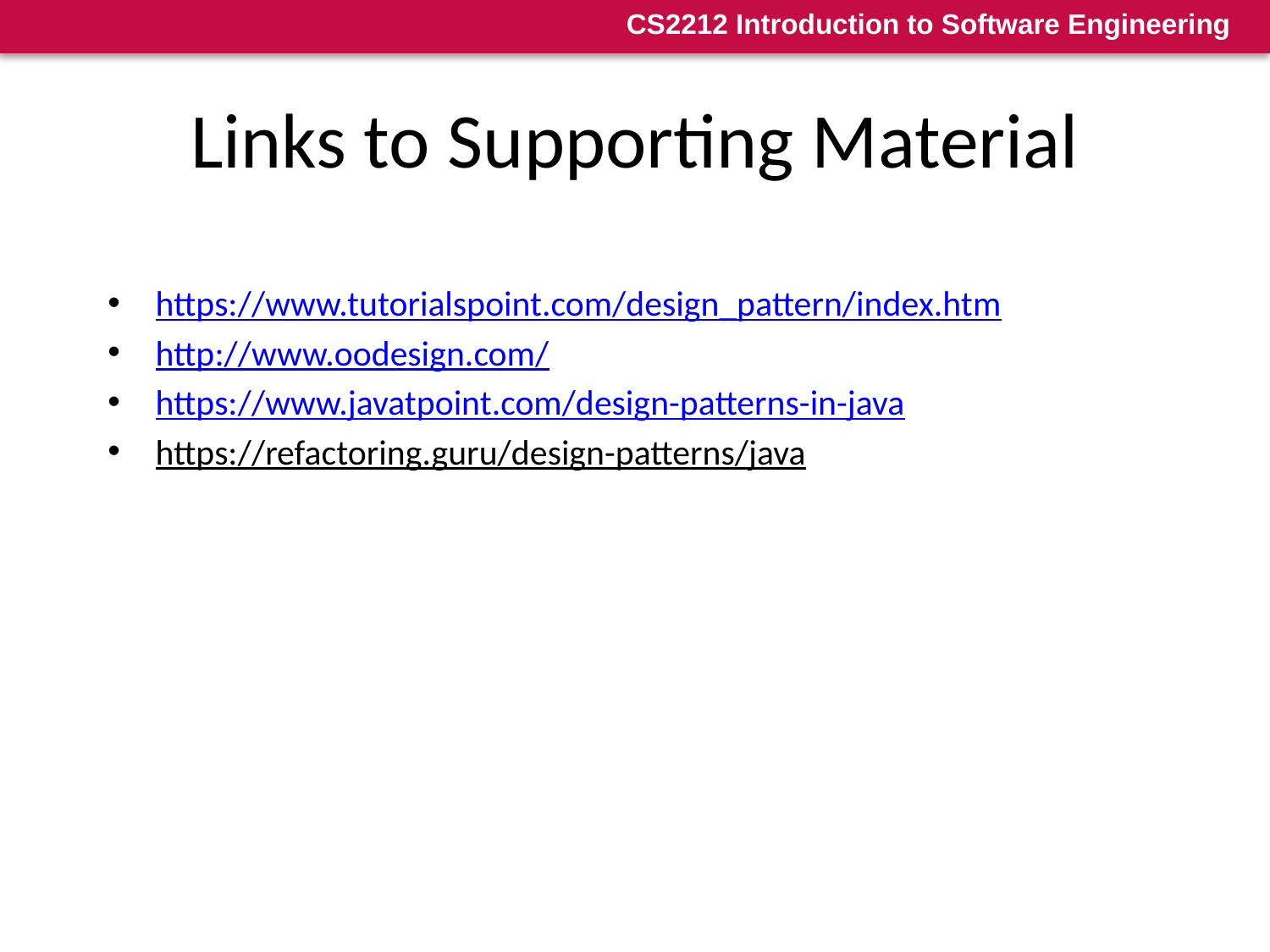

# Links to Supporting Material
https://www.tutorialspoint.com/design_pattern/index.htm
http://www.oodesign.com/
https://www.javatpoint.com/design-patterns-in-java
https://refactoring.guru/design-patterns/java